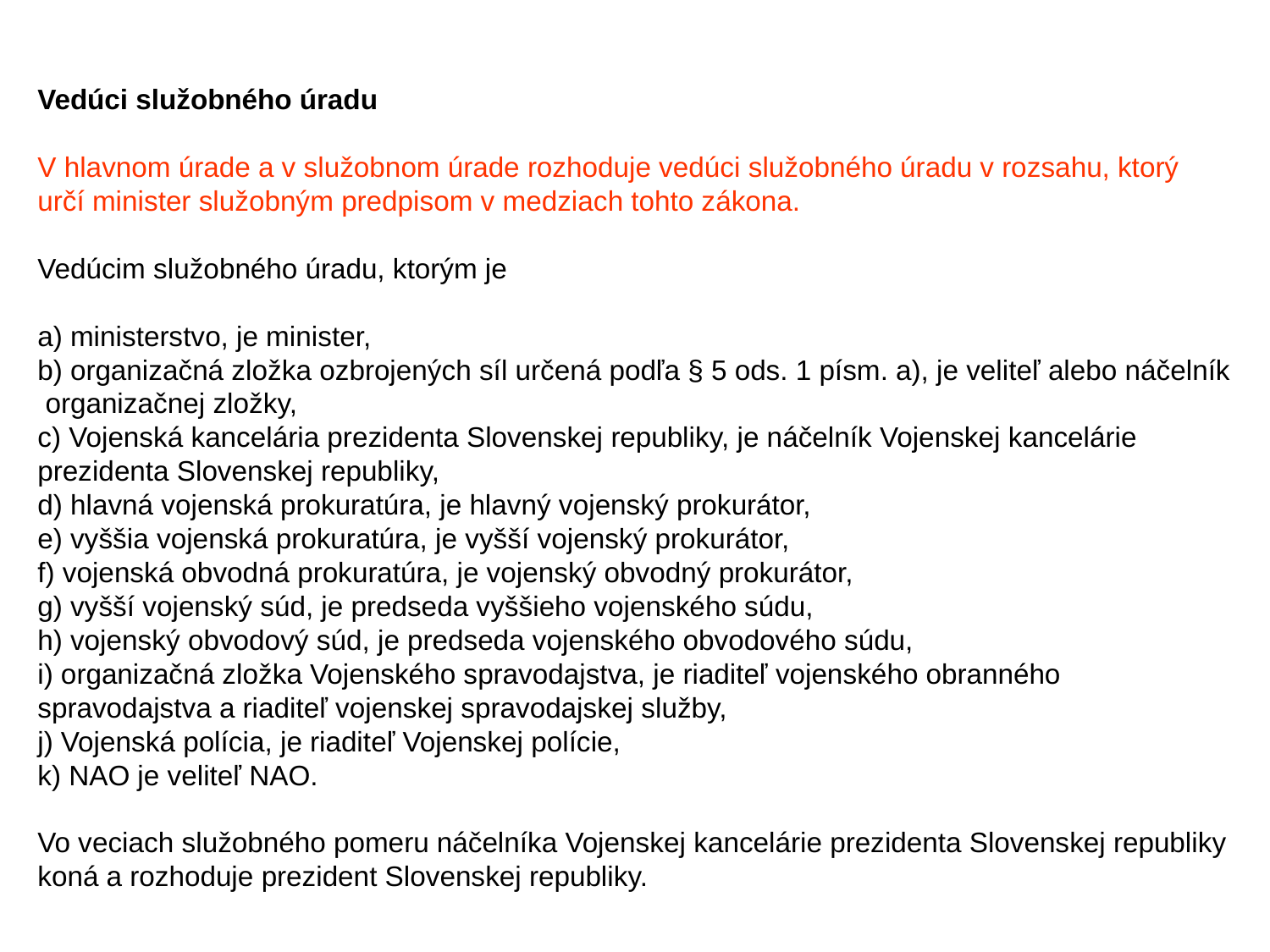

# Vedúci služobného úradu V hlavnom úrade a v služobnom úrade rozhoduje vedúci služobného úradu v rozsahu, ktorý určí minister služobným predpisom v medziach tohto zákona. Vedúcim služobného úradu, ktorým je a) ministerstvo, je minister, b) organizačná zložka ozbrojených síl určená podľa § 5 ods. 1 písm. a), je veliteľ alebo náčelník  organizačnej zložky, c) Vojenská kancelária prezidenta Slovenskej republiky, je náčelník Vojenskej kancelárie prezidenta Slovenskej republiky, d) hlavná vojenská prokuratúra, je hlavný vojenský prokurátor, e) vyššia vojenská prokuratúra, je vyšší vojenský prokurátor, f) vojenská obvodná prokuratúra, je vojenský obvodný prokurátor, g) vyšší vojenský súd, je predseda vyššieho vojenského súdu, h) vojenský obvodový súd, je predseda vojenského obvodového súdu, i) organizačná zložka Vojenského spravodajstva, je riaditeľ vojenského obranného spravodajstva a riaditeľ vojenskej spravodajskej služby, j) Vojenská polícia, je riaditeľ Vojenskej polície, k) NAO je veliteľ NAO. Vo veciach služobného pomeru náčelníka Vojenskej kancelárie prezidenta Slovenskej republiky koná a rozhoduje prezident Slovenskej republiky.